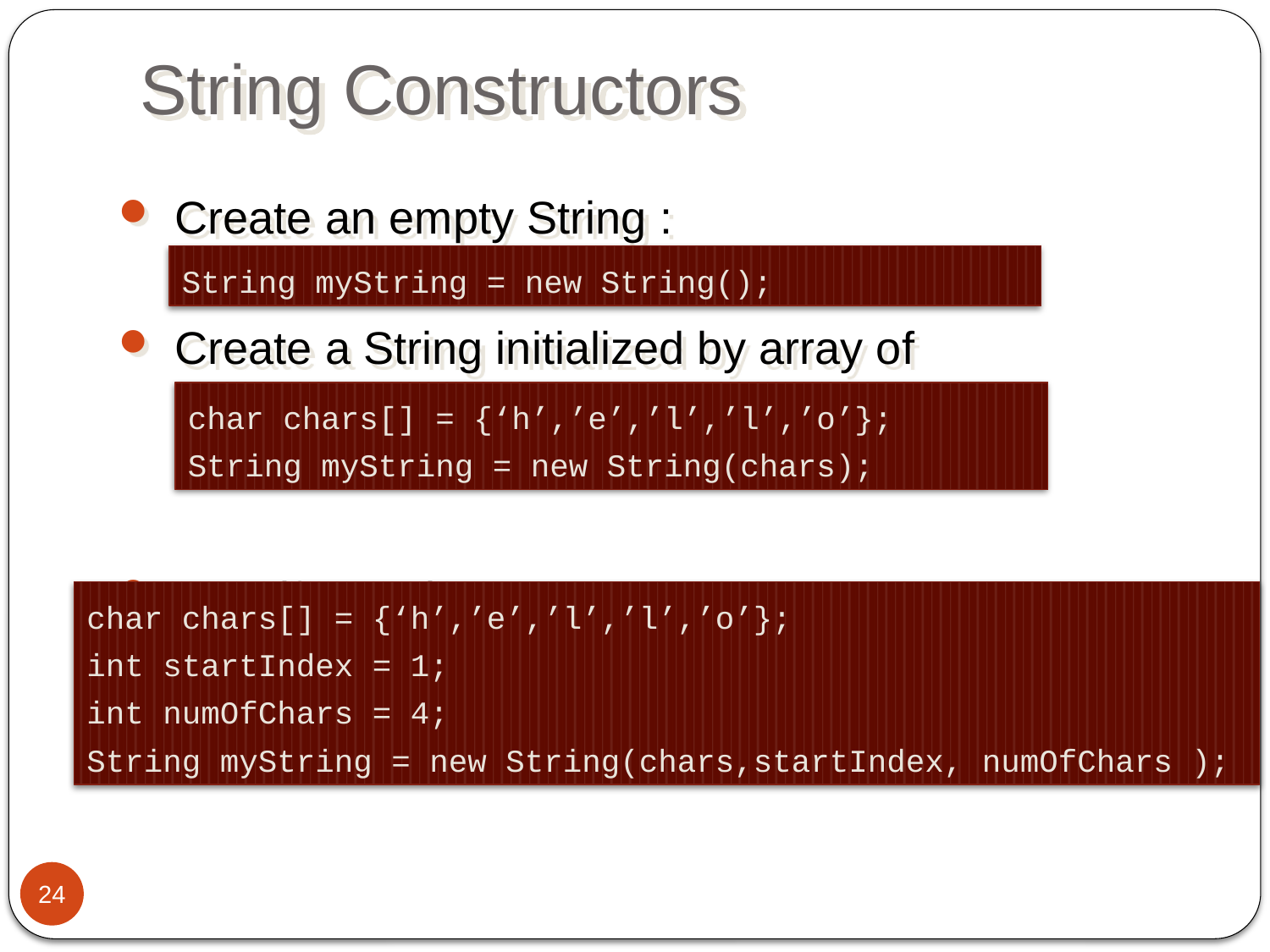

# String Constructors
Create an empty String :

Create a String initialized by array of characters :

Specify a subrange :

String myString = new String();
char chars[] = {‘h’,’e’,’l’,’l’,’o’};
String myString = new String(chars);
char chars[] = {‘h’,’e’,’l’,’l’,’o’};
int startIndex = 1;
int numOfChars = 4;
String myString = new String(chars,startIndex, numOfChars );
24